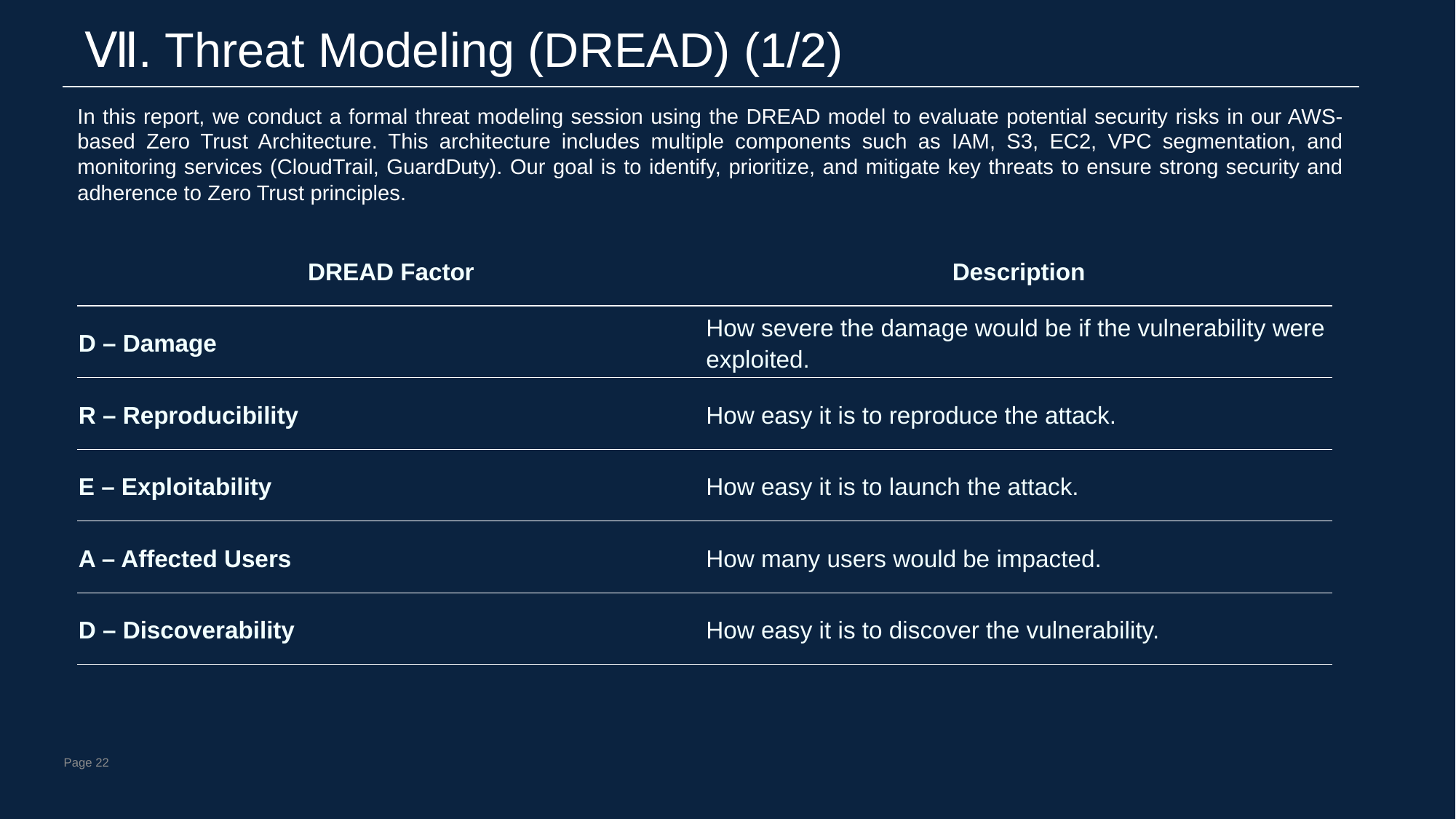

Ⅶ. Threat Modeling (DREAD) (1/2)
In this report, we conduct a formal threat modeling session using the DREAD model to evaluate potential security risks in our AWS-based Zero Trust Architecture. This architecture includes multiple components such as IAM, S3, EC2, VPC segmentation, and monitoring services (CloudTrail, GuardDuty). Our goal is to identify, prioritize, and mitigate key threats to ensure strong security and adherence to Zero Trust principles.
| DREAD Factor | Description |
| --- | --- |
| D – Damage | How severe the damage would be if the vulnerability were exploited. |
| R – Reproducibility | How easy it is to reproduce the attack. |
| E – Exploitability | How easy it is to launch the attack. |
| A – Affected Users | How many users would be impacted. |
| D – Discoverability | How easy it is to discover the vulnerability. |
Page 22